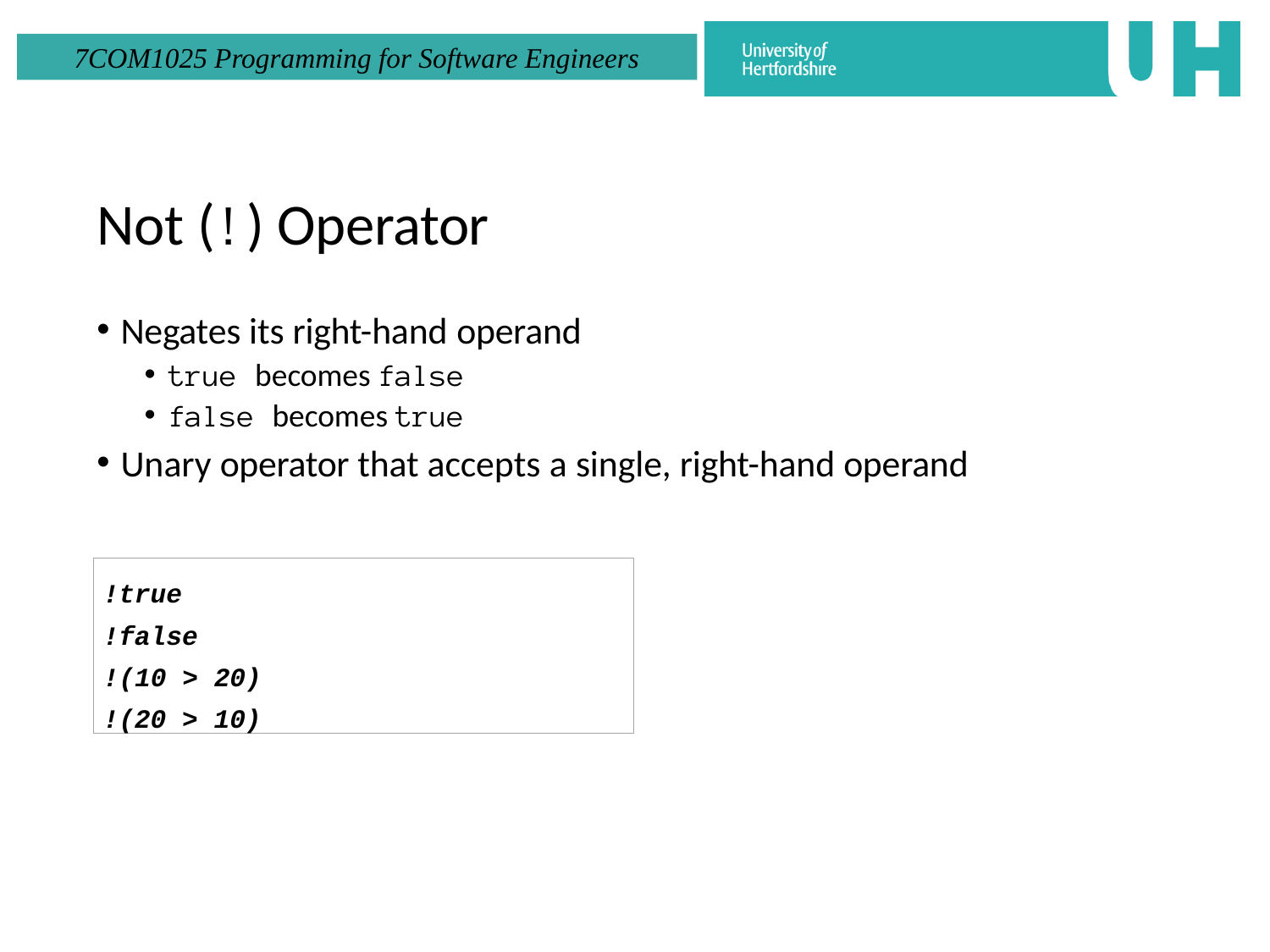

# Not (!) Operator
Negates its right-hand operand
true becomes false
false becomes true
Unary operator that accepts a single, right-hand operand
!true
!false
!(10 > 20)
!(20 > 10)